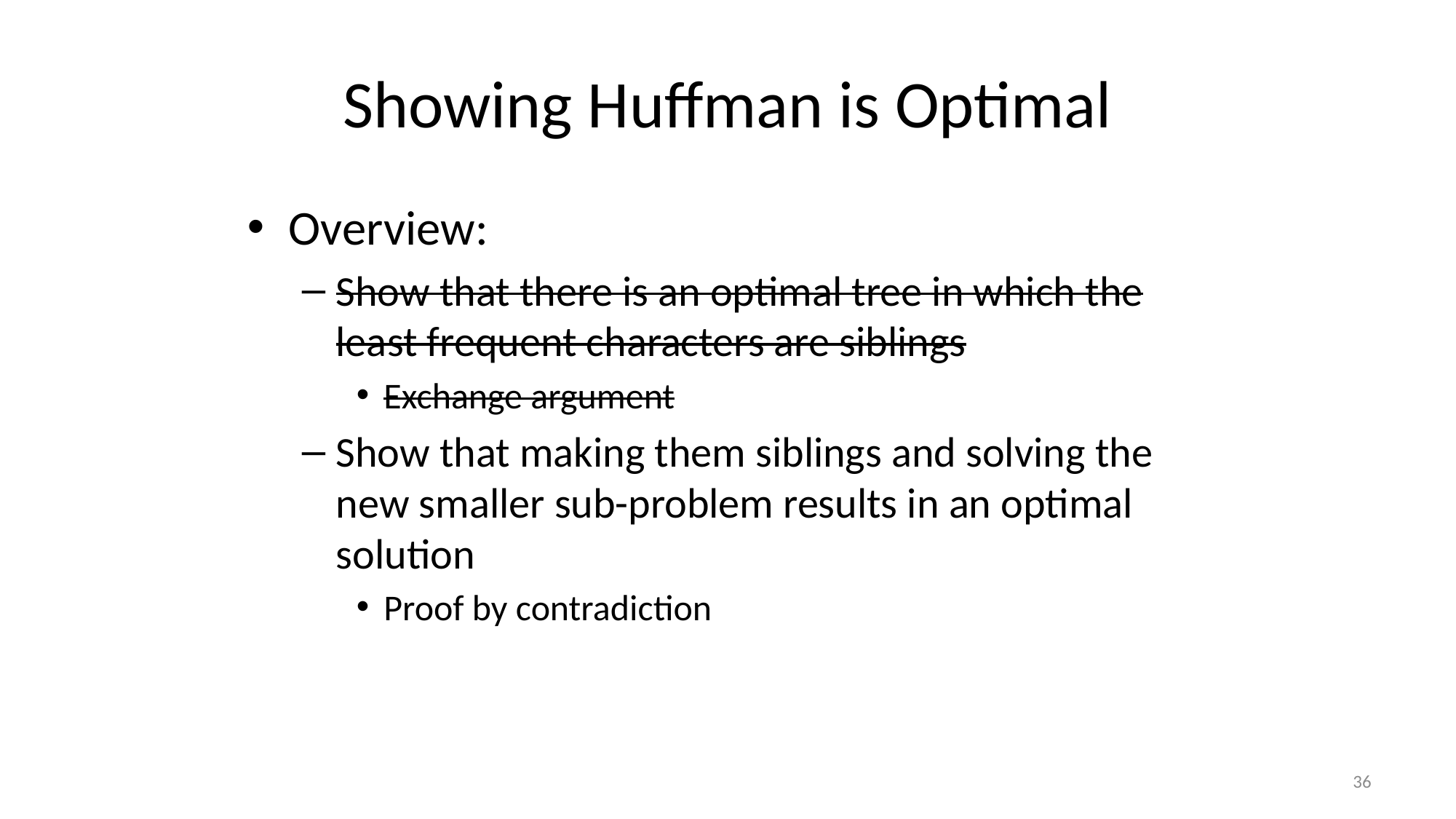

# Showing Huffman is Optimal
Overview:
Show that there is an optimal tree in which the least frequent characters are siblings
Exchange argument
Show that making them siblings and solving the new smaller sub-problem results in an optimal solution
Proof by contradiction
36